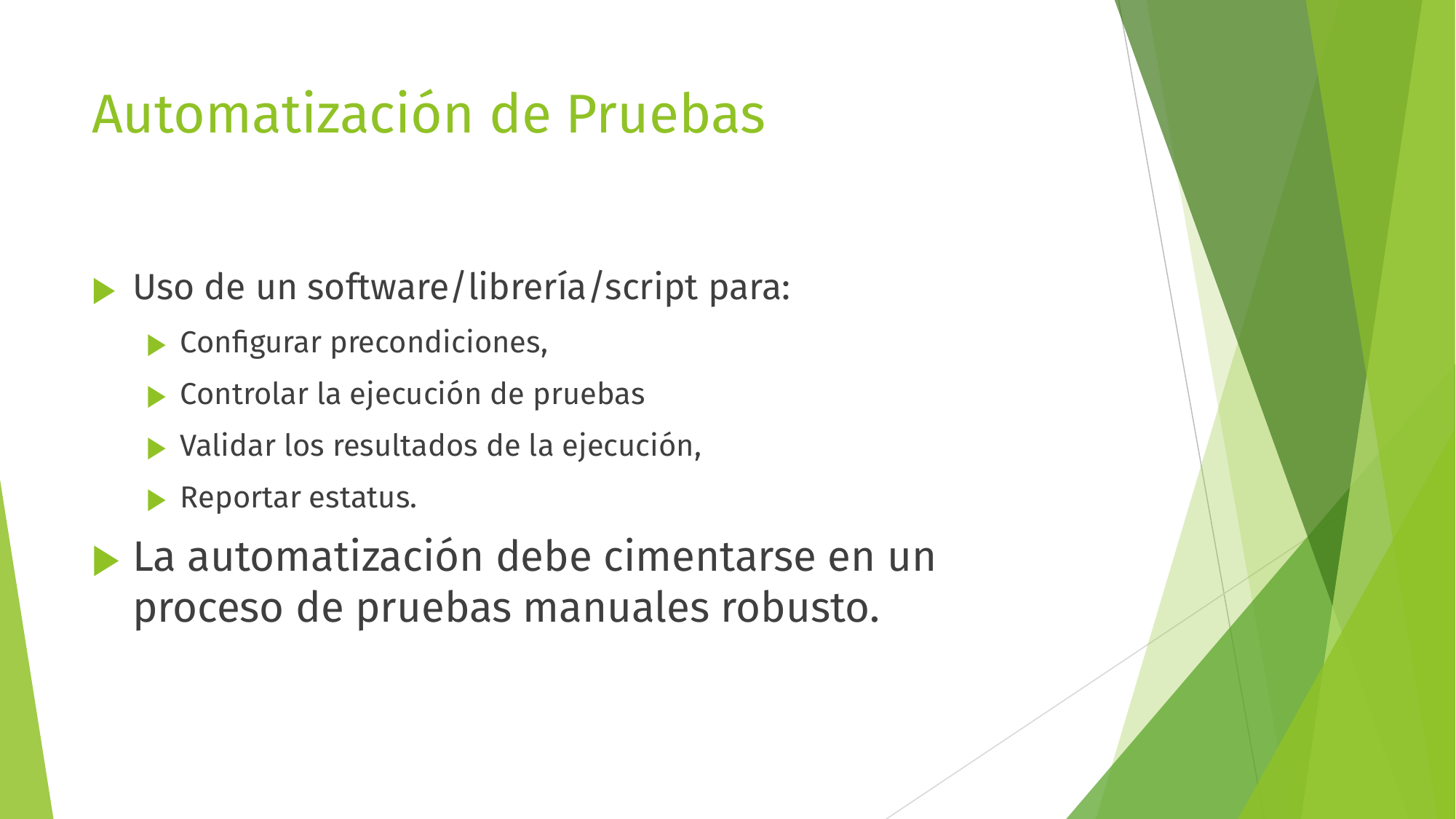

# Automatización de Pruebas
Uso de un software/librería/script para:
Configurar precondiciones,
Controlar la ejecución de pruebas
Validar los resultados de la ejecución,
Reportar estatus.
La automatización debe cimentarse en un proceso de pruebas manuales robusto.